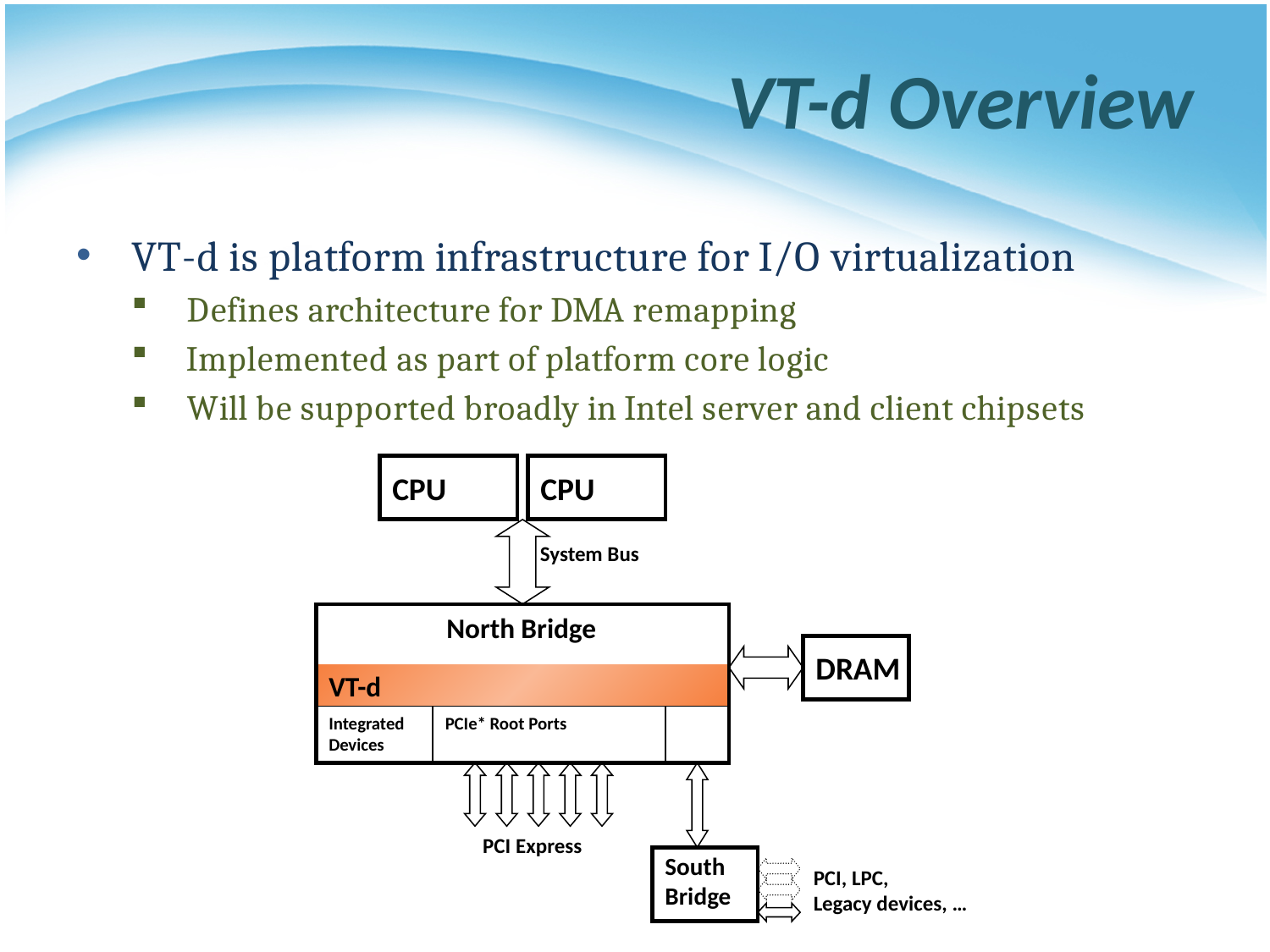

# VT-d Overview
VT-d is platform infrastructure for I/O virtualization
Defines architecture for DMA remapping
Implemented as part of platform core logic
Will be supported broadly in Intel server and client chipsets
CPU
CPU

System Bus

North Bridge
DRAM

VT-d
Integrated
Devices
PCIe* Root Ports

PCI Express
South
Bridge

PCI, LPC,
Legacy devices, …